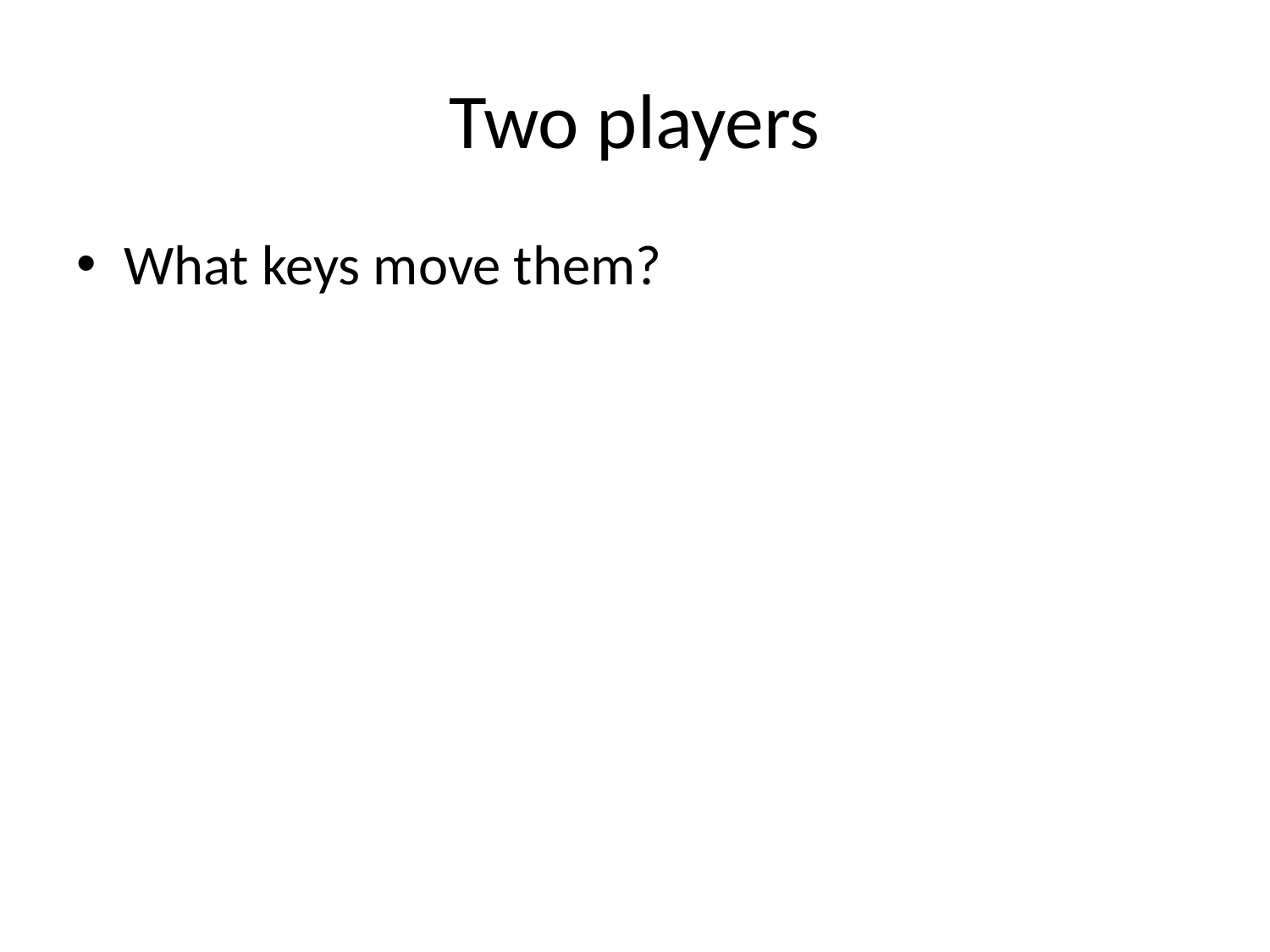

# Two players
What keys move them?